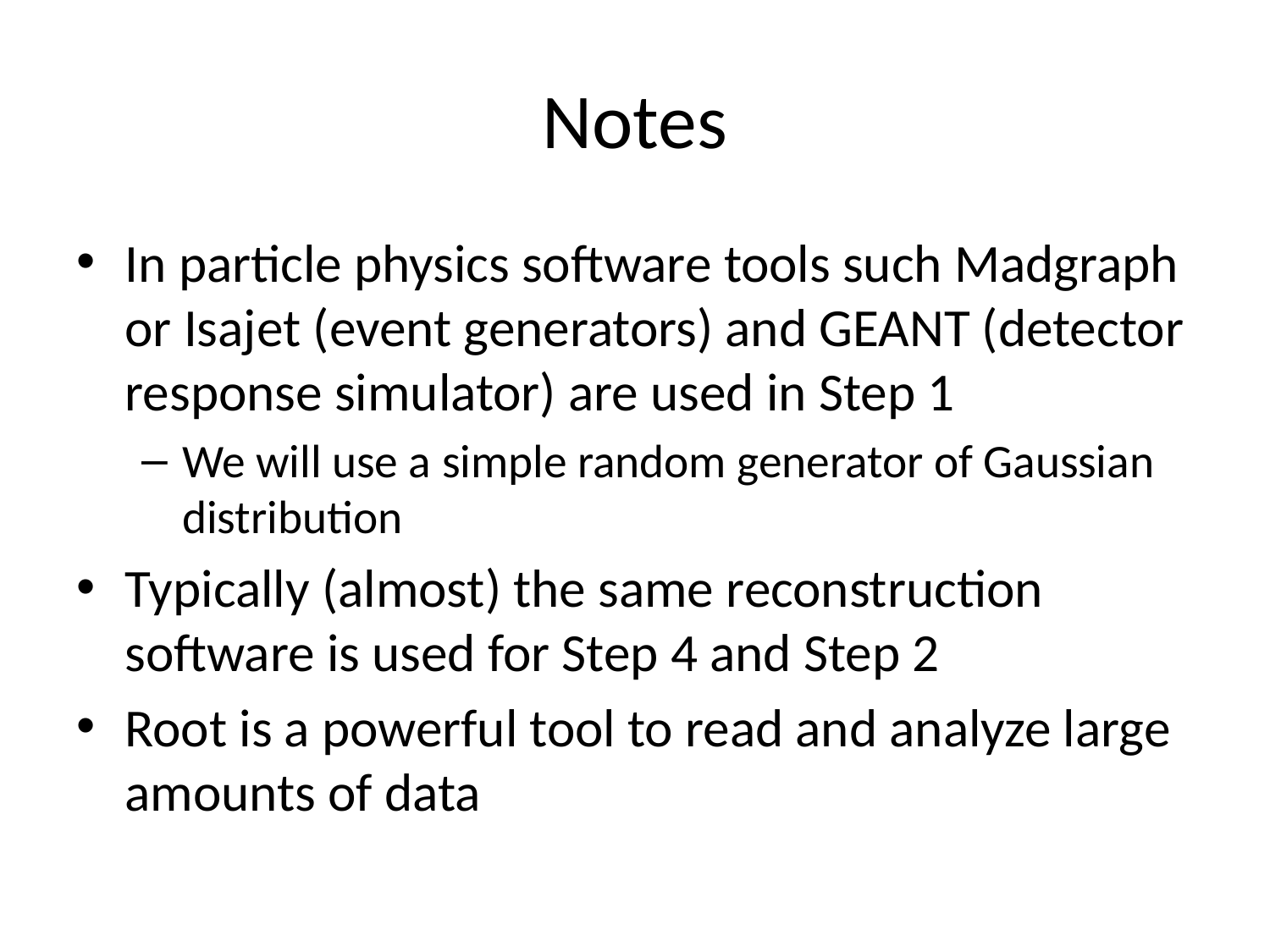

# Notes
In particle physics software tools such Madgraph or Isajet (event generators) and GEANT (detector response simulator) are used in Step 1
We will use a simple random generator of Gaussian distribution
Typically (almost) the same reconstruction software is used for Step 4 and Step 2
Root is a powerful tool to read and analyze large amounts of data